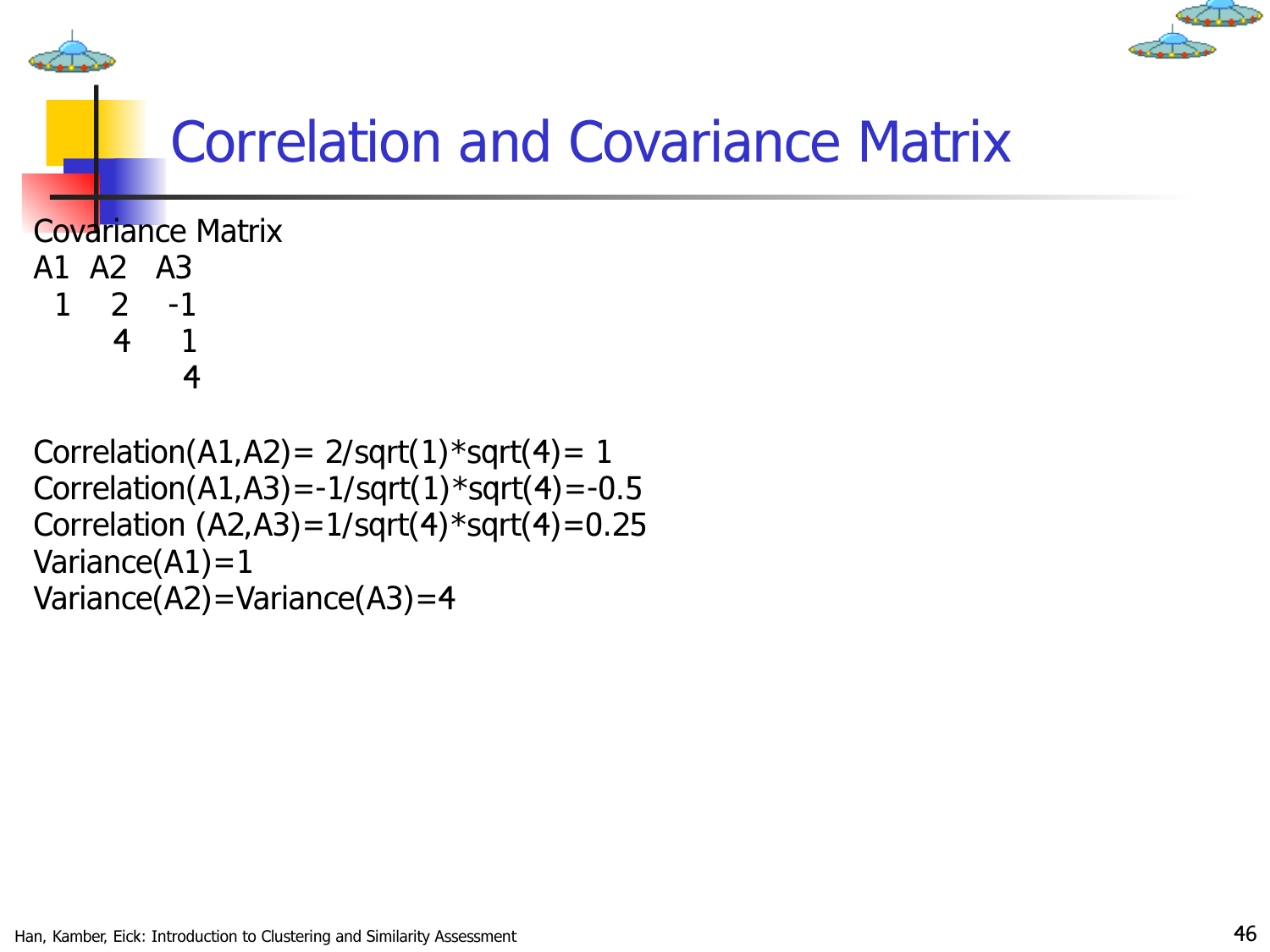

# Correlation and Covariance Matrix
Covariance Matrix
A1  A2   A3
  1    2    -1
        4     1
               4

Correlation(A1,A2)= 2/sqrt(1)*sqrt(4)= 1
Correlation(A1,A3)=-1/sqrt(1)*sqrt(4)=-0.5
Correlation (A2,A3)=1/sqrt(4)*sqrt(4)=0.25
Variance(A1)=1
Variance(A2)=Variance(A3)=4

46